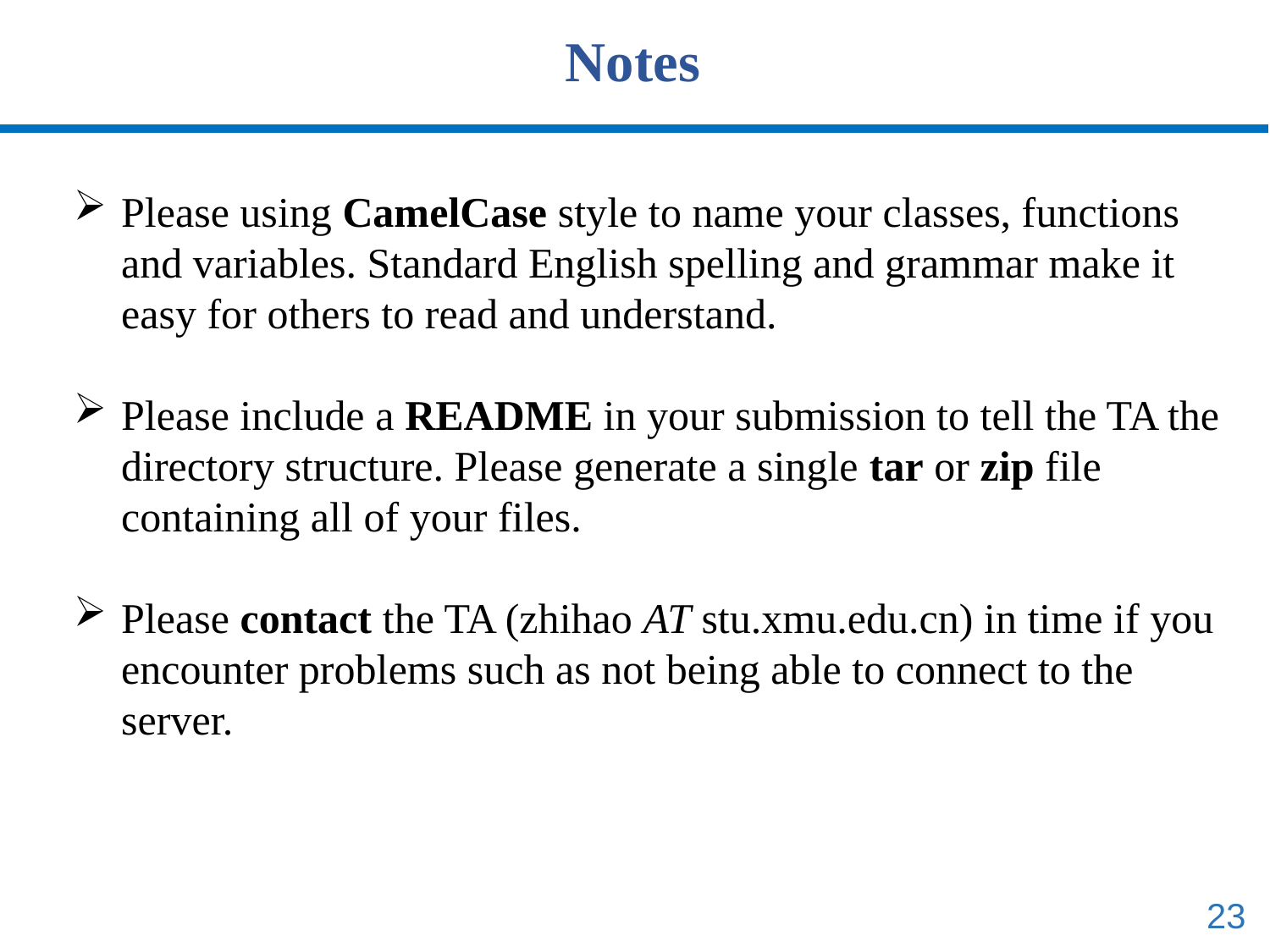

Notes
Please using CamelCase style to name your classes, functions and variables. Standard English spelling and grammar make it easy for others to read and understand.

Please include a README in your submission to tell the TA the directory structure. Please generate a single tar or zip file containing all of your files.

Please contact the TA (zhihao AT stu.xmu.edu.cn) in time if you encounter problems such as not being able to connect to the server.
23